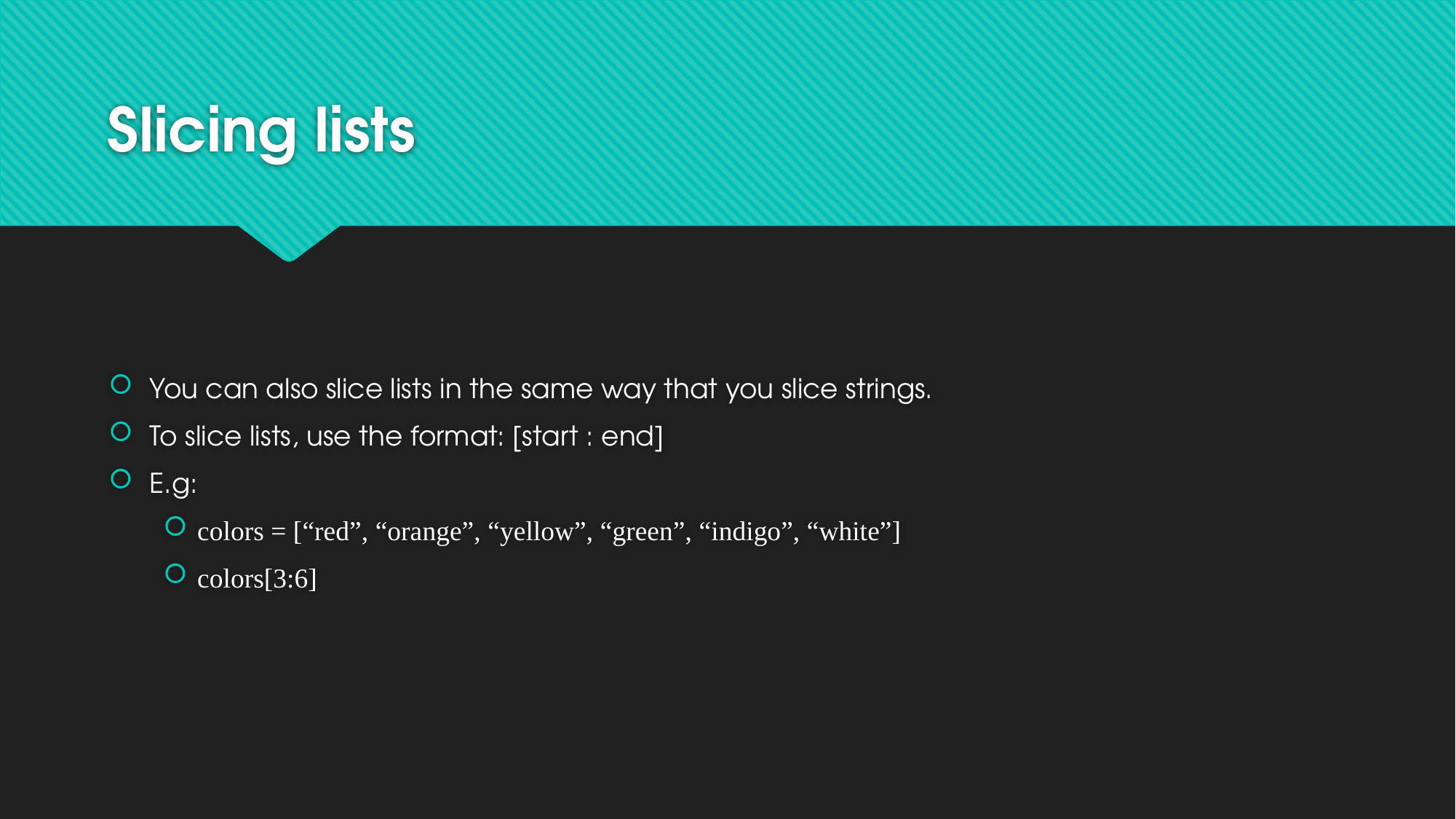

# Slicing lists
You can also slice lists in the same way that you slice strings.
To slice lists, use the format: [start : end]
E.g:
colors = [“red”, “orange”, “yellow”, “green”, “indigo”, “white”]
colors[3:6]